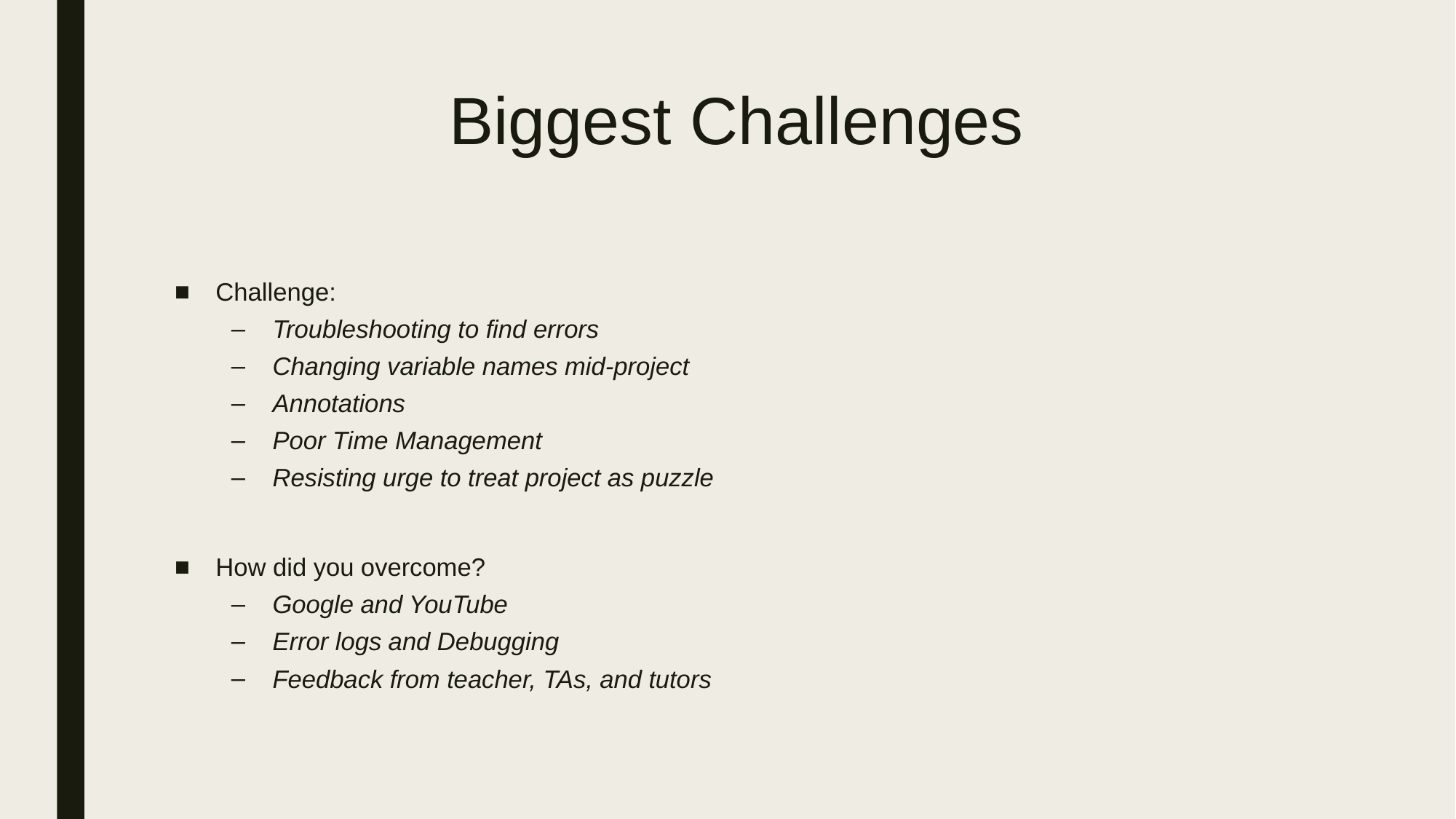

# Biggest Challenges
Challenge:
Troubleshooting to find errors
Changing variable names mid-project
Annotations
Poor Time Management
Resisting urge to treat project as puzzle

How did you overcome?
Google and YouTube
Error logs and Debugging
Feedback from teacher, TAs, and tutors